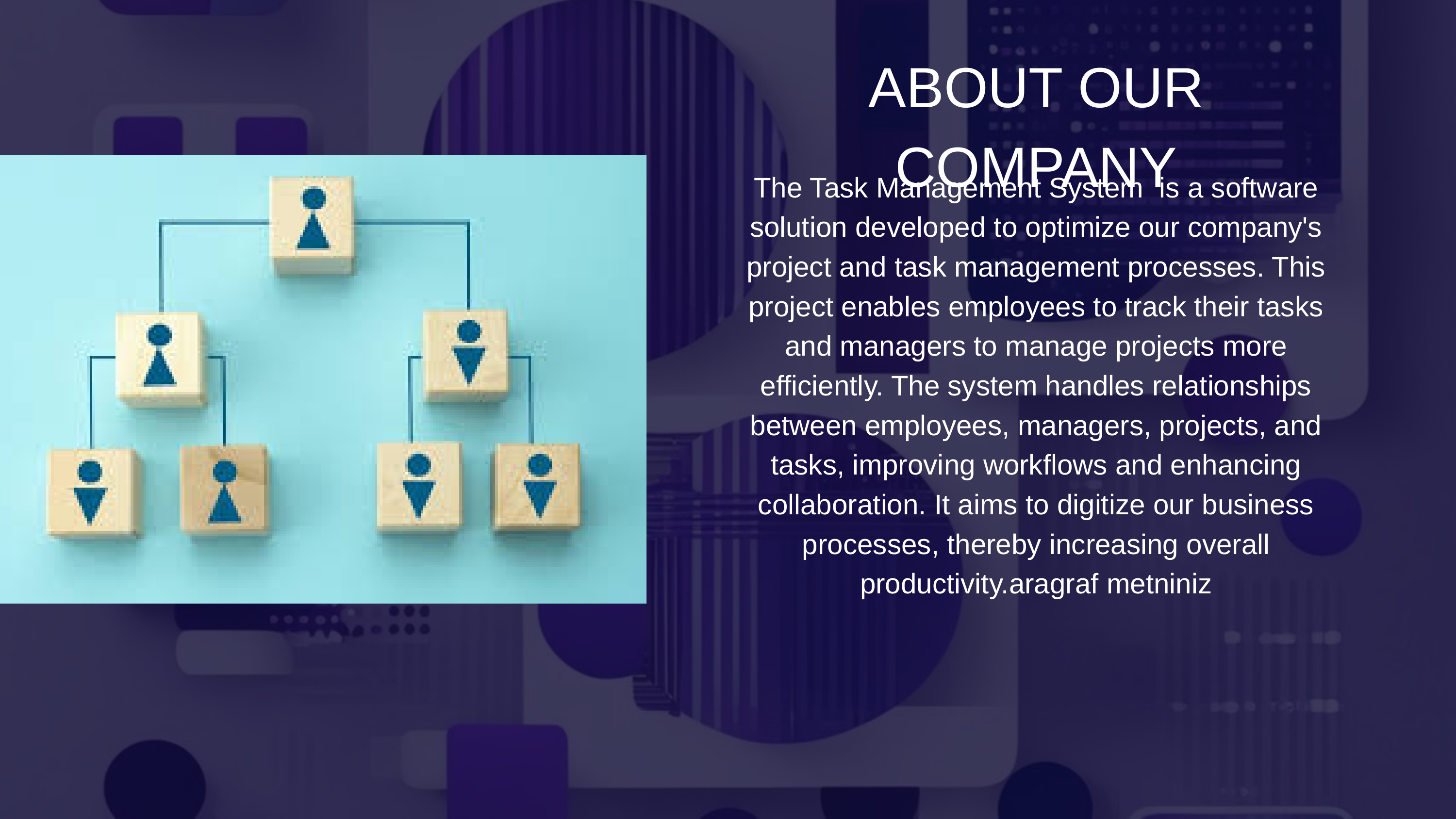

ABOUT OUR COMPANY

The Task Management System  is a software solution developed to optimize our company's project and task management processes. This project enables employees to track their tasks and managers to manage projects more efficiently. The system handles relationships between employees, managers, projects, and tasks, improving workflows and enhancing collaboration. It aims to digitize our business processes, thereby increasing overall productivity.aragraf metniniz